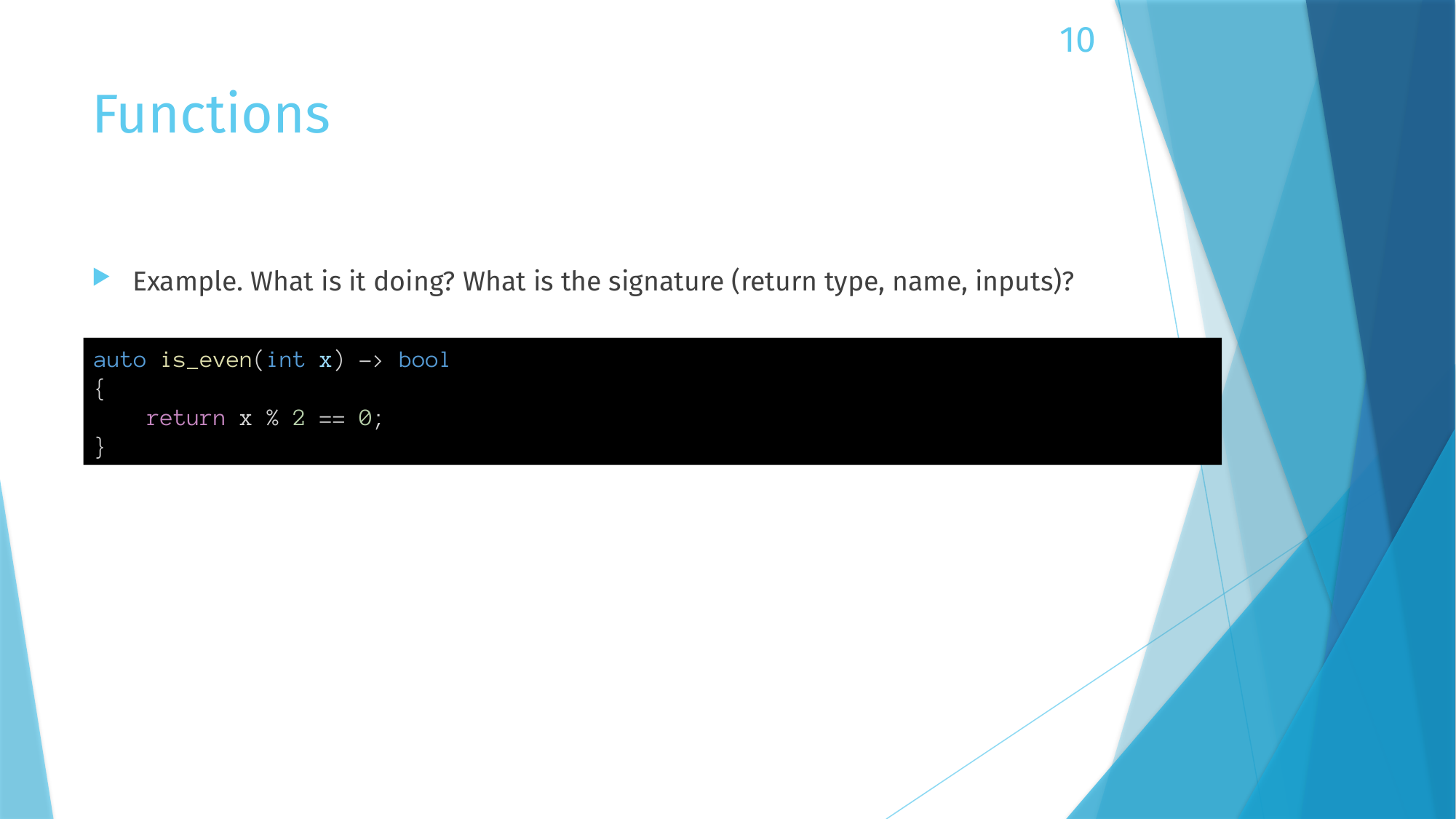

10
# Functions
Example. What is it doing? What is the signature (return type, name, inputs)?
auto is_even(int x) -> bool
{
    return x % 2 == 0;
}